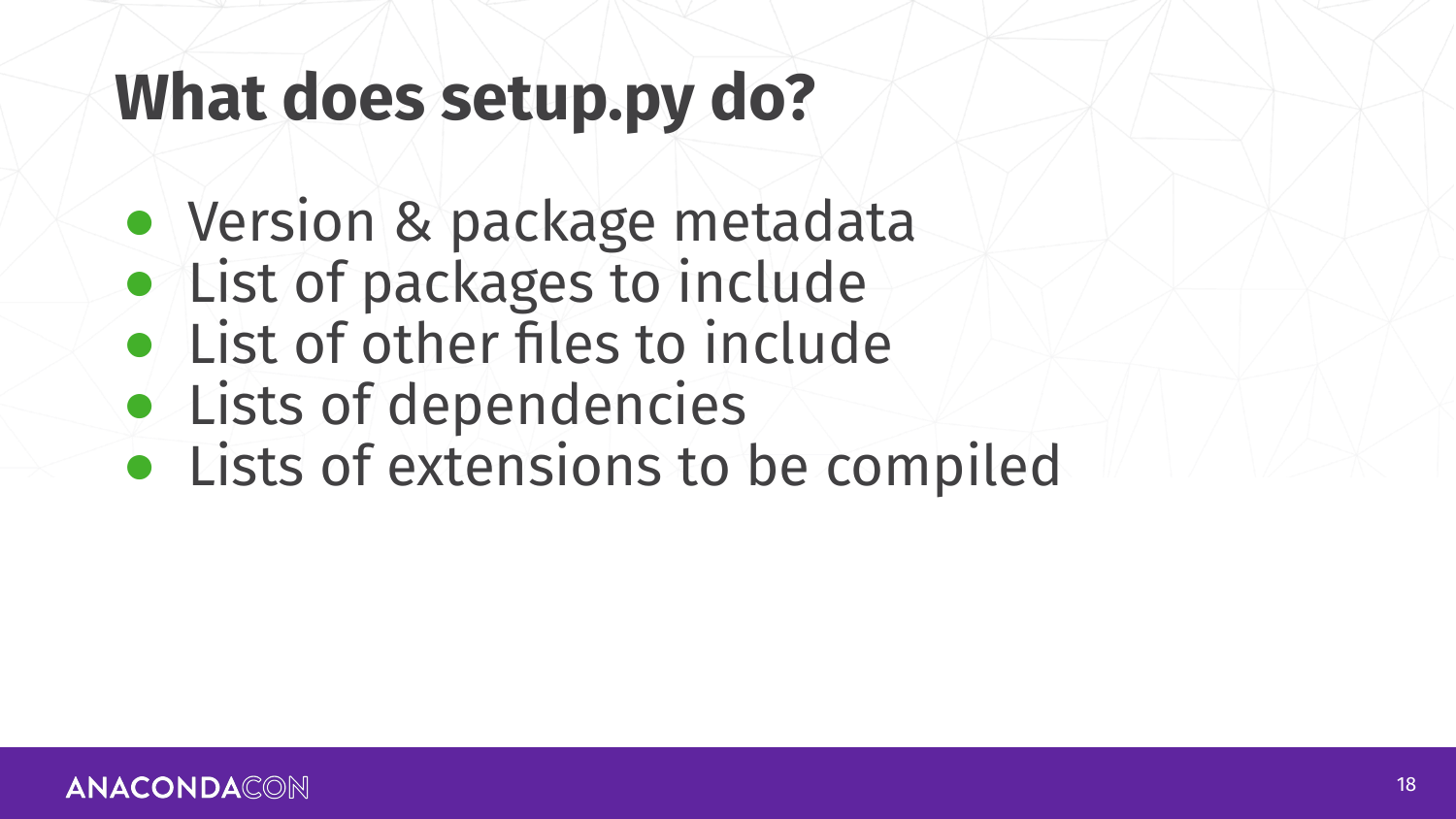

# What does setup.py do?
Version & package metadata
List of packages to include
List of other files to include
Lists of dependencies
Lists of extensions to be compiled
18